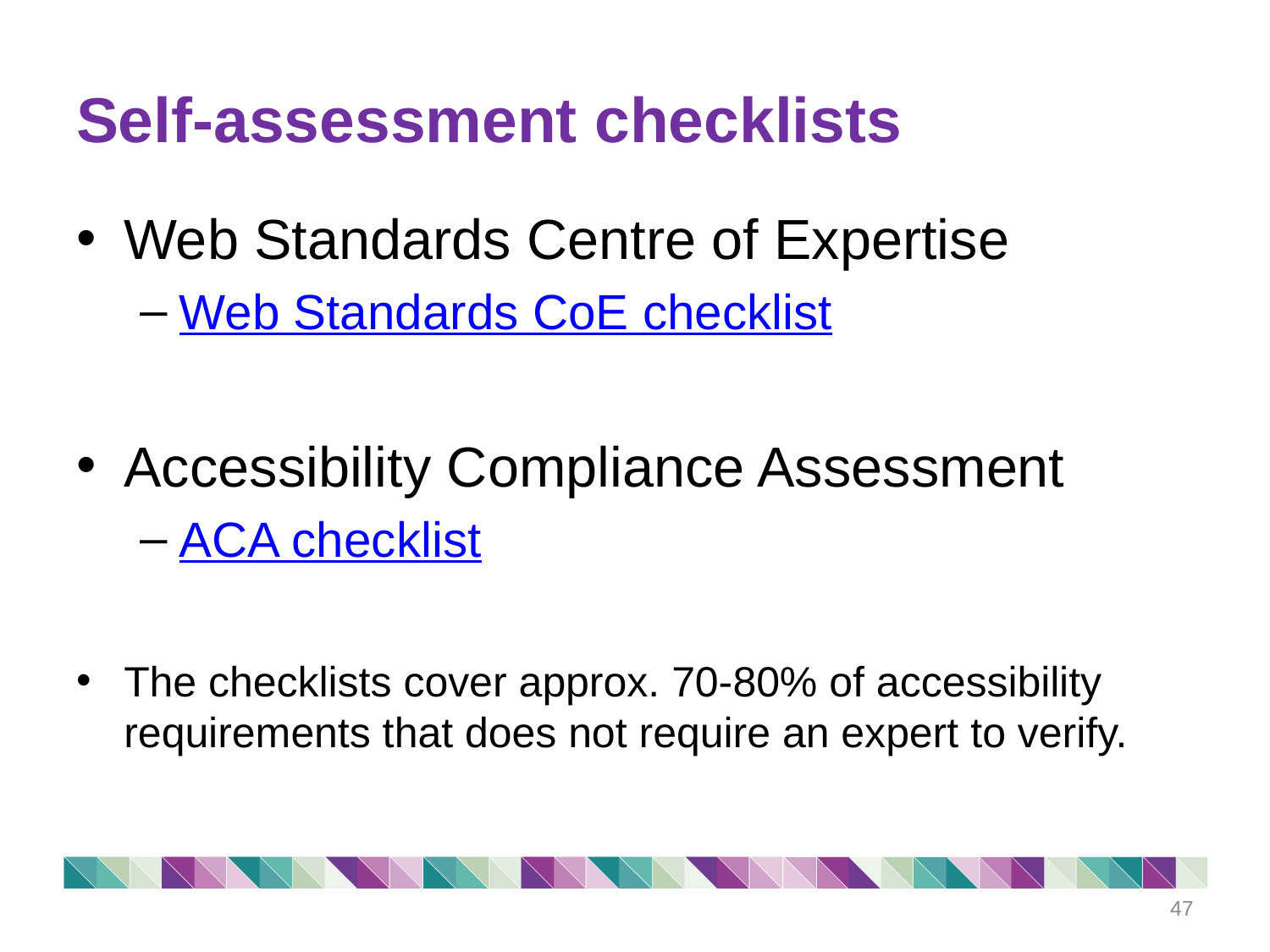

# Self-assessment checklists
Web Standards Centre of Expertise
Web Standards CoE checklist

Accessibility Compliance Assessment
ACA checklist

The checklists cover approx. 70-80% of accessibility requirements that does not require an expert to verify.
47